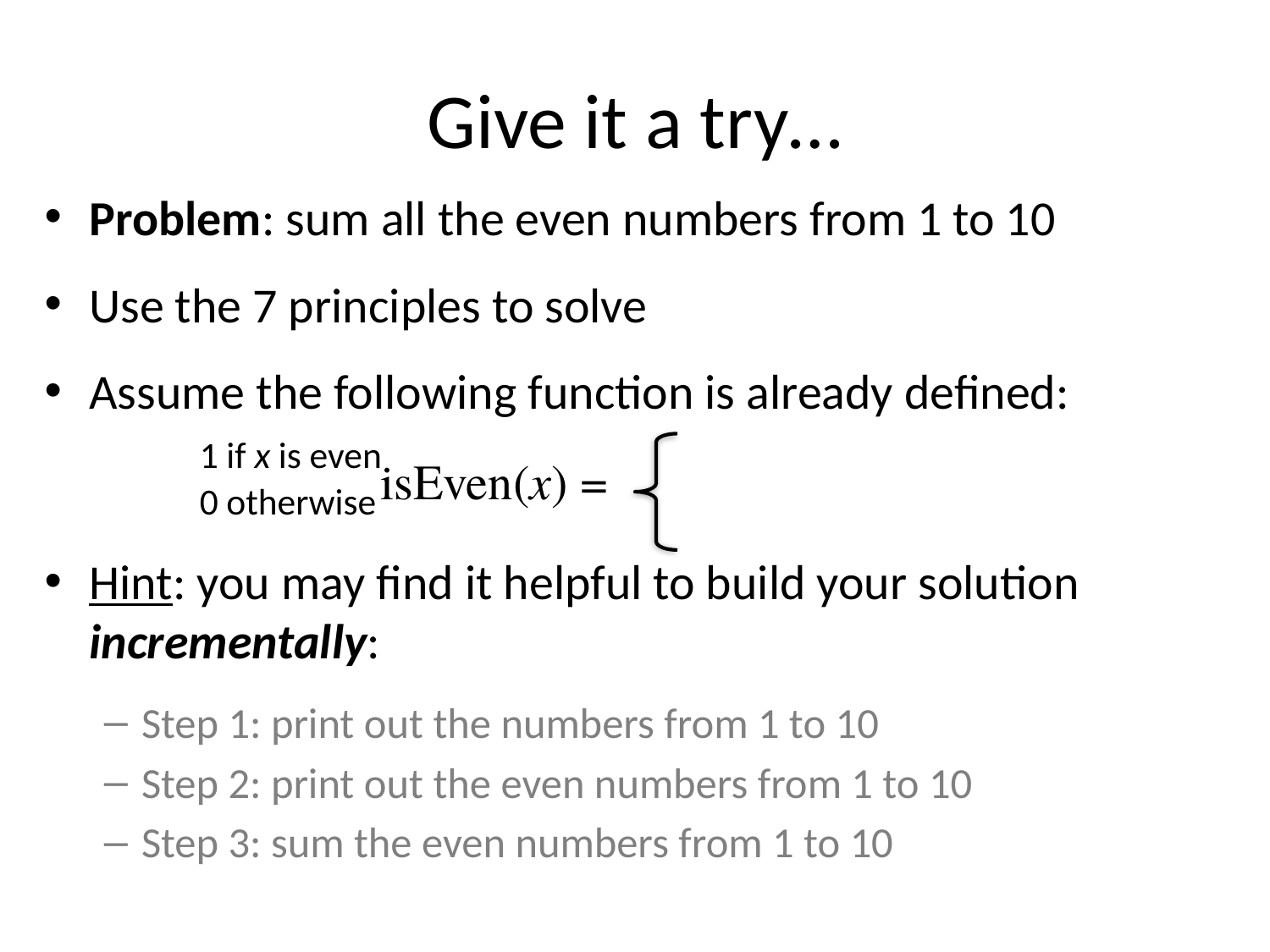

# Give it a try…
Problem: sum all the even numbers from 1 to 10
Use the 7 principles to solve
Assume the following function is already defined:
										1 if x is even
										0 otherwise
Hint: you may find it helpful to build your solution incrementally:
Step 1: print out the numbers from 1 to 10
Step 2: print out the even numbers from 1 to 10
Step 3: sum the even numbers from 1 to 10

isEven(x) =